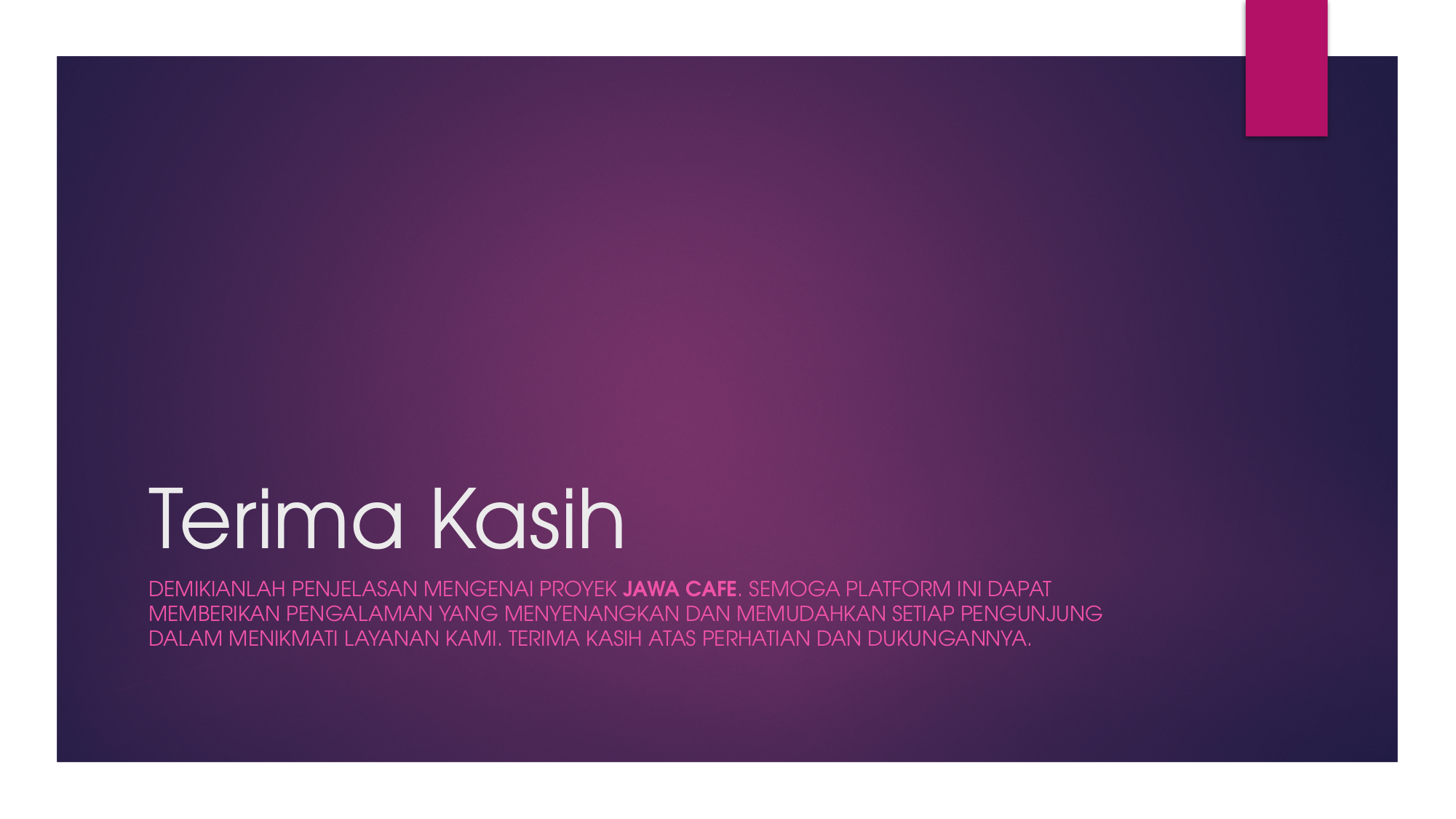

# Terima Kasih
Demikianlah penjelasan mengenai proyek Jawa Cafe. Semoga platform ini dapat memberikan pengalaman yang menyenangkan dan memudahkan setiap pengunjung dalam menikmati layanan kami. Terima kasih atas perhatian dan dukungannya.